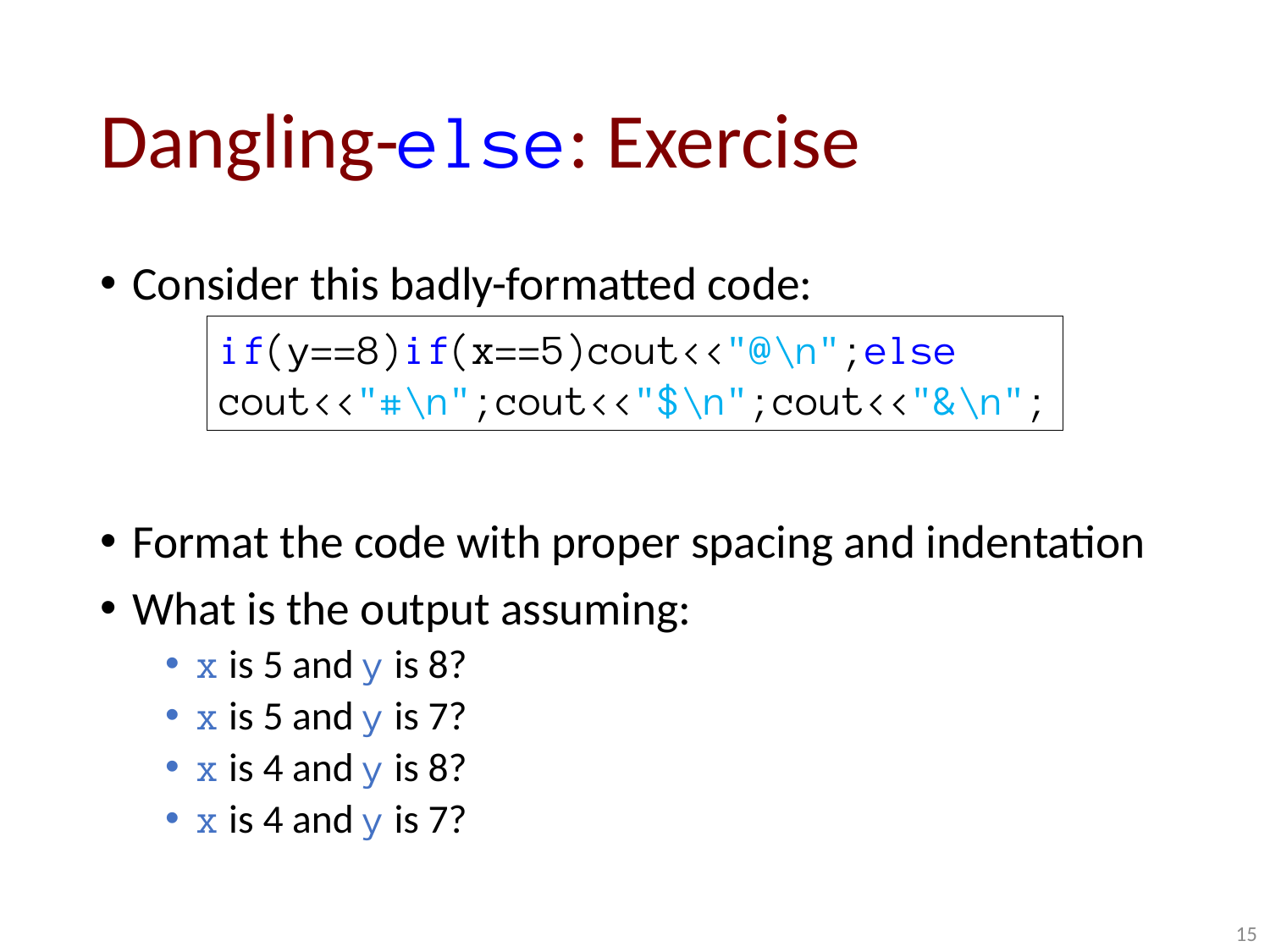

# Dangling-else: Exercise
Consider this badly-formatted code:

Format the code with proper spacing and indentation
What is the output assuming:
x is 5 and y is 8?
x is 5 and y is 7?
x is 4 and y is 8?
x is 4 and y is 7?
if(y==8)if(x==5)cout<<"@\n";else
cout<<"#\n";cout<<"$\n";cout<<"&\n";
15